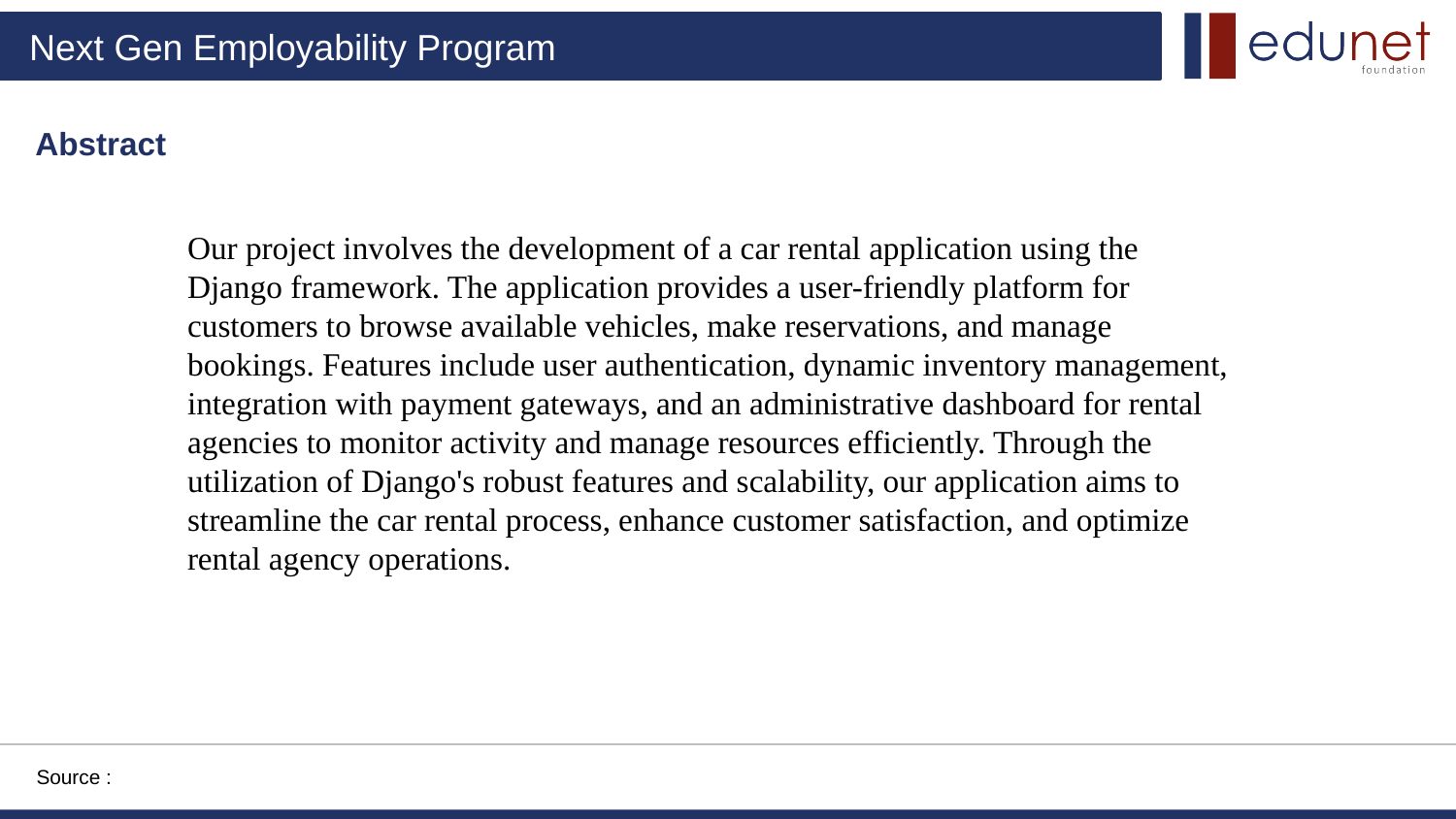

# Abstract
Our project involves the development of a car rental application using the Django framework. The application provides a user-friendly platform for customers to browse available vehicles, make reservations, and manage bookings. Features include user authentication, dynamic inventory management, integration with payment gateways, and an administrative dashboard for rental agencies to monitor activity and manage resources efficiently. Through the utilization of Django's robust features and scalability, our application aims to streamline the car rental process, enhance customer satisfaction, and optimize rental agency operations.
Source :